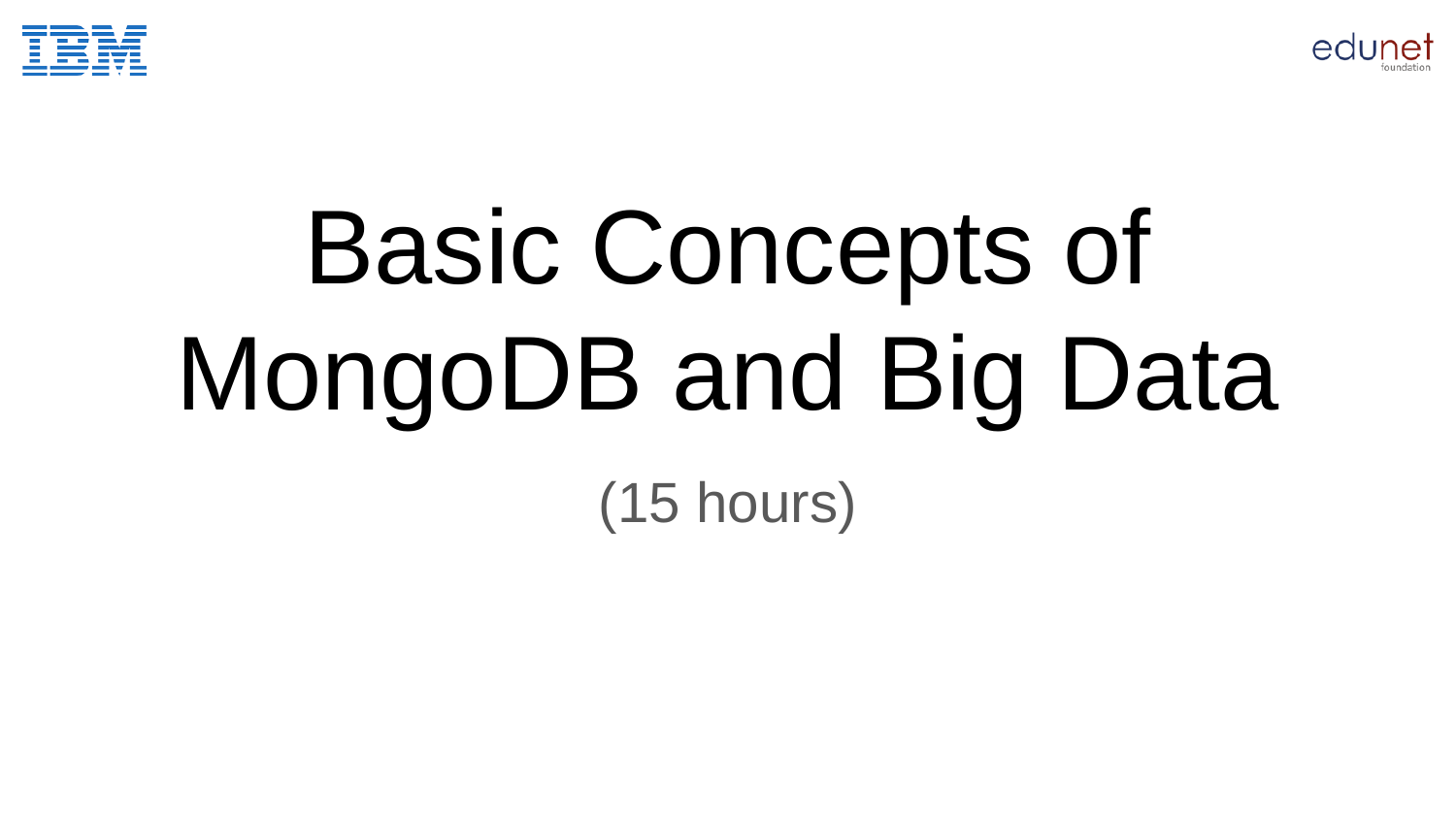

# Basic Concepts of MongoDB and Big Data
(15 hours)